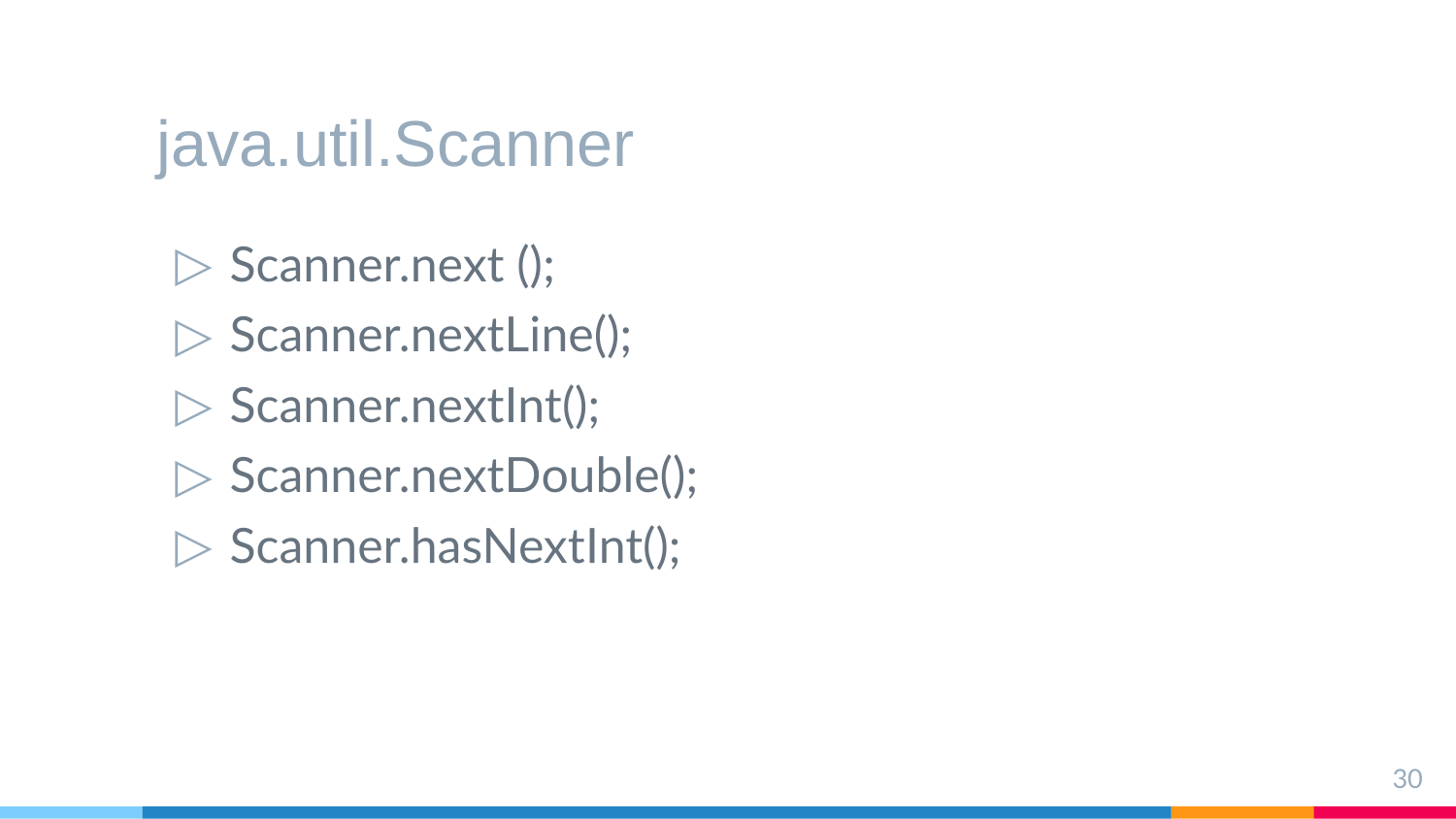

# java.util.Scanner
Scanner.next ();
Scanner.nextLine();
Scanner.nextInt();
Scanner.nextDouble();
Scanner.hasNextInt();
30